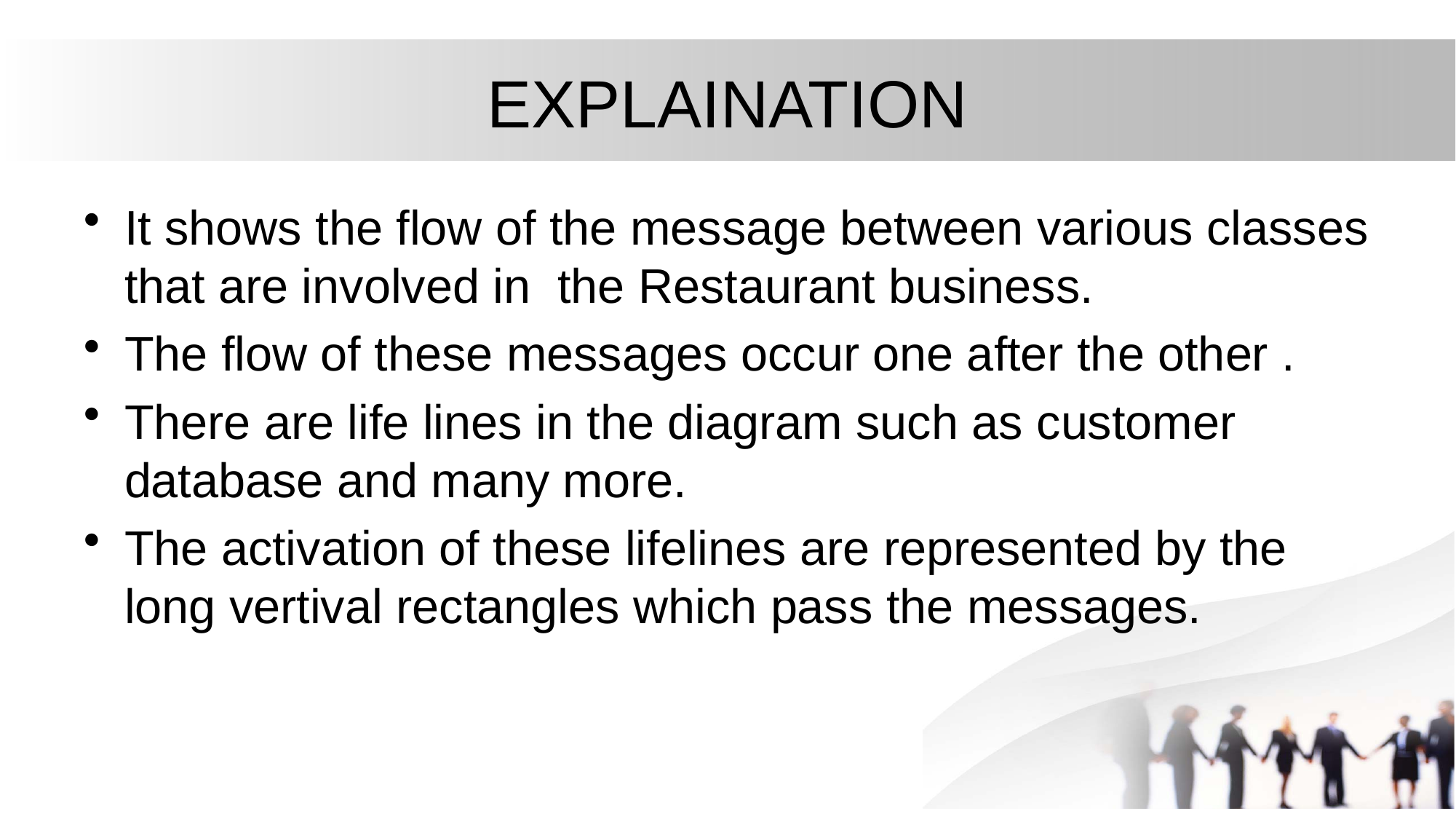

# EXPLAINATION
It shows the flow of the message between various classes that are involved in  the Restaurant business.
The flow of these messages occur one after the other .
There are life lines in the diagram such as customer database and many more.
The activation of these lifelines are represented by the long vertival rectangles which pass the messages.